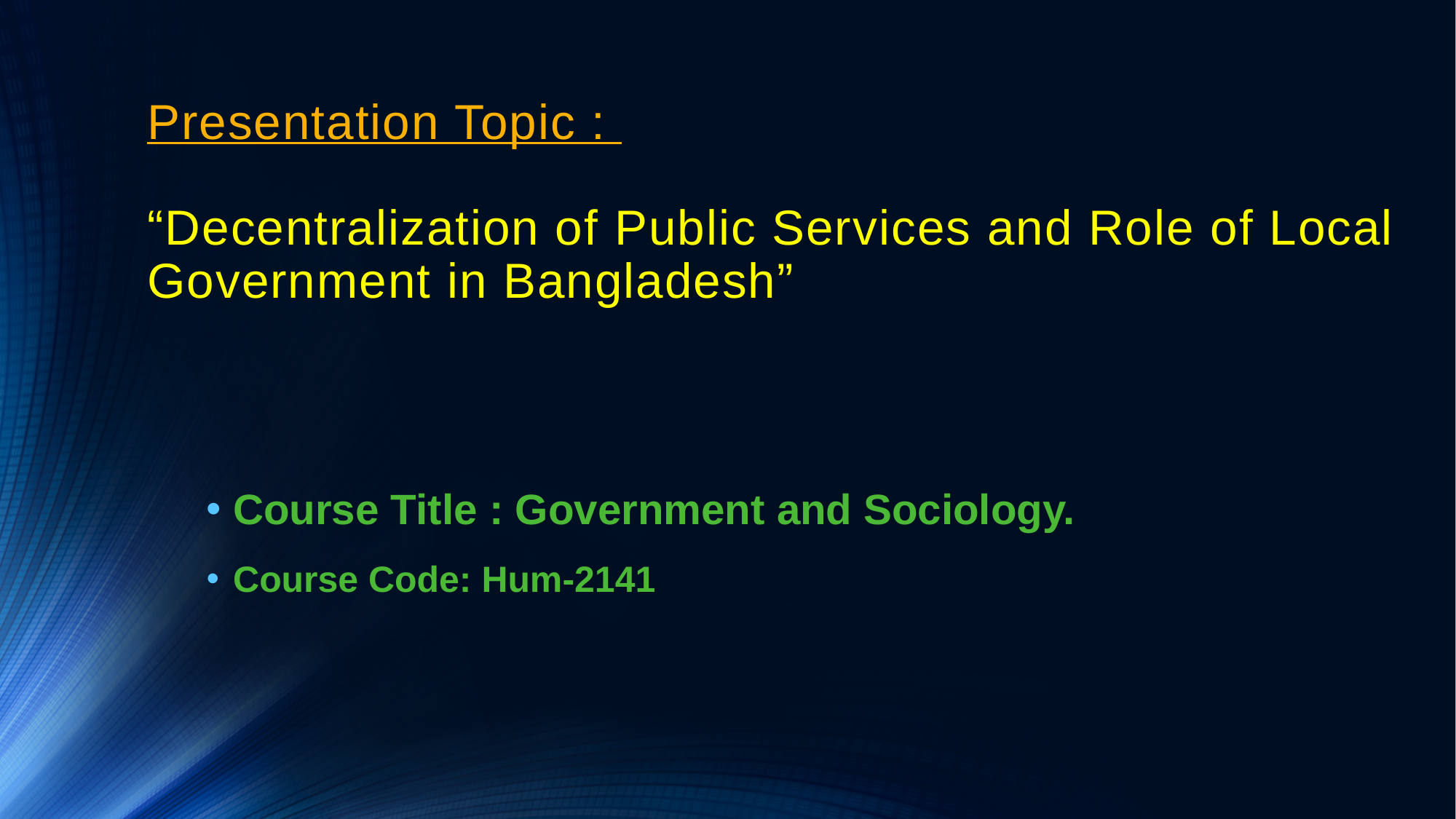

# Presentation Topic : “Decentralization of Public Services and Role of Local Government in Bangladesh”
Course Title : Government and Sociology.
Course Code: Hum-2141